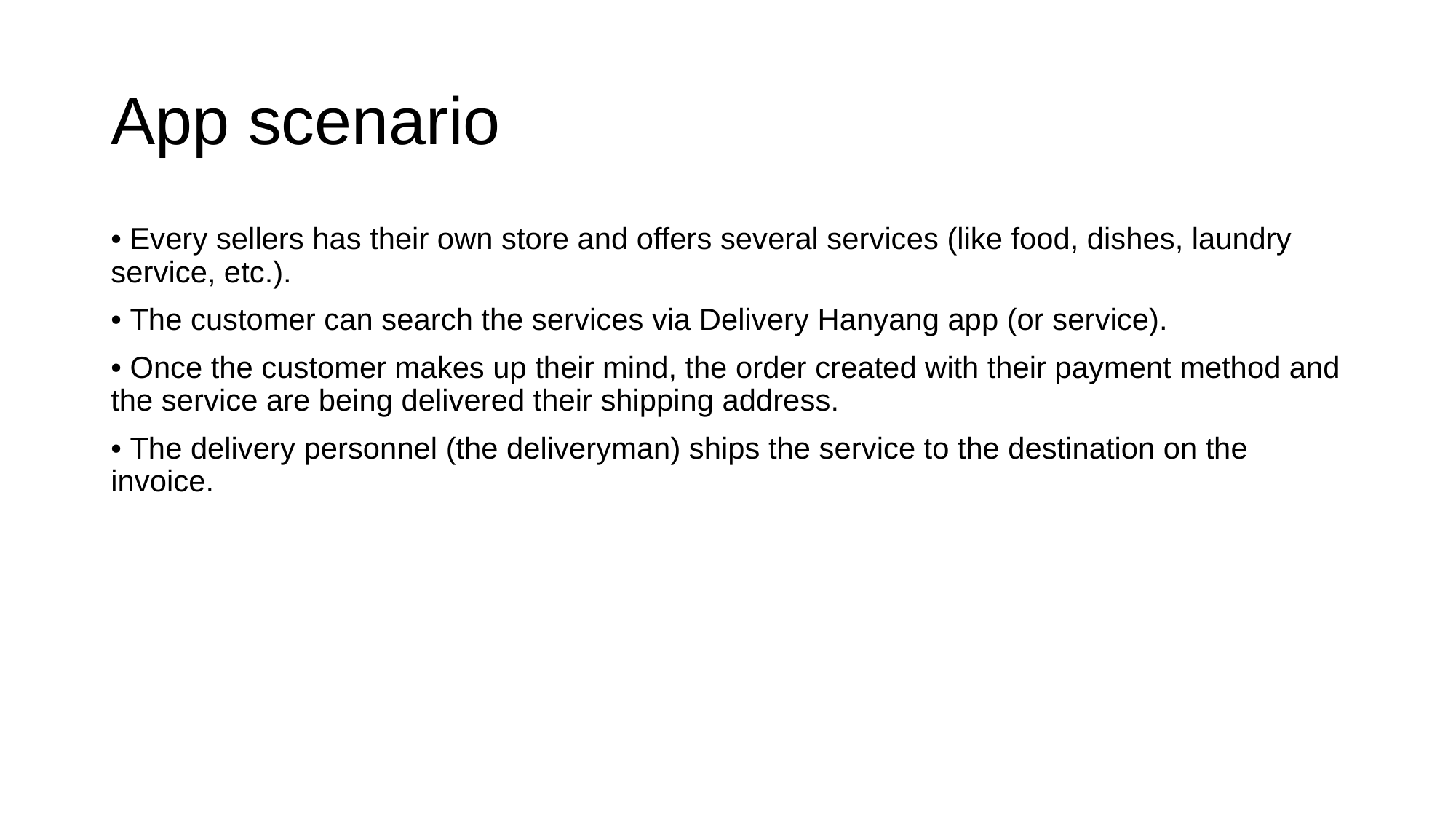

# App scenario
• Every sellers has their own store and offers several services (like food, dishes, laundry service, etc.).
• The customer can search the services via Delivery Hanyang app (or service).
• Once the customer makes up their mind, the order created with their payment method and the service are being delivered their shipping address.
• The delivery personnel (the deliveryman) ships the service to the destination on the invoice.